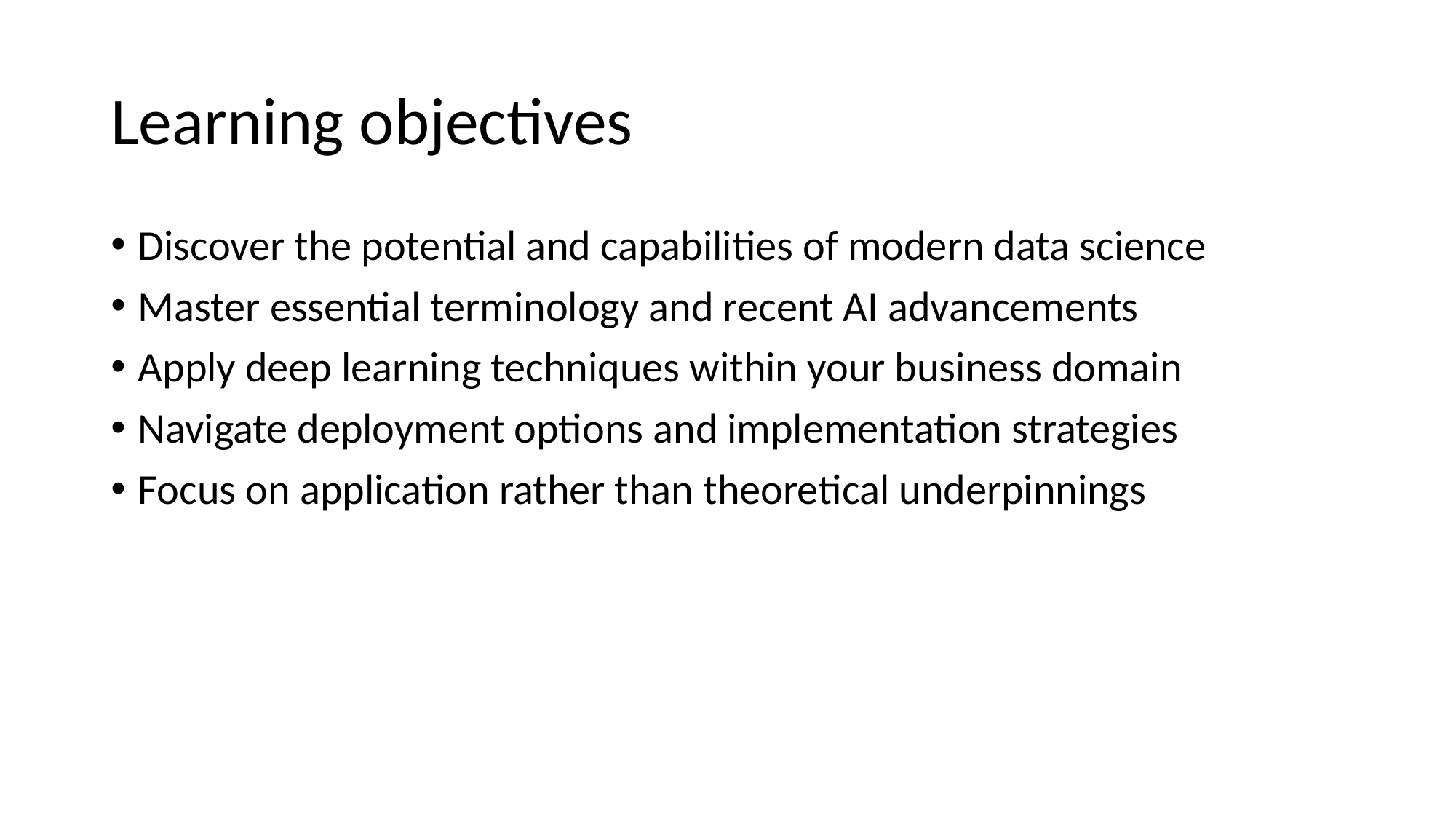

# Learning objectives
Discover the potential and capabilities of modern data science
Master essential terminology and recent AI advancements
Apply deep learning techniques within your business domain
Navigate deployment options and implementation strategies
Focus on application rather than theoretical underpinnings